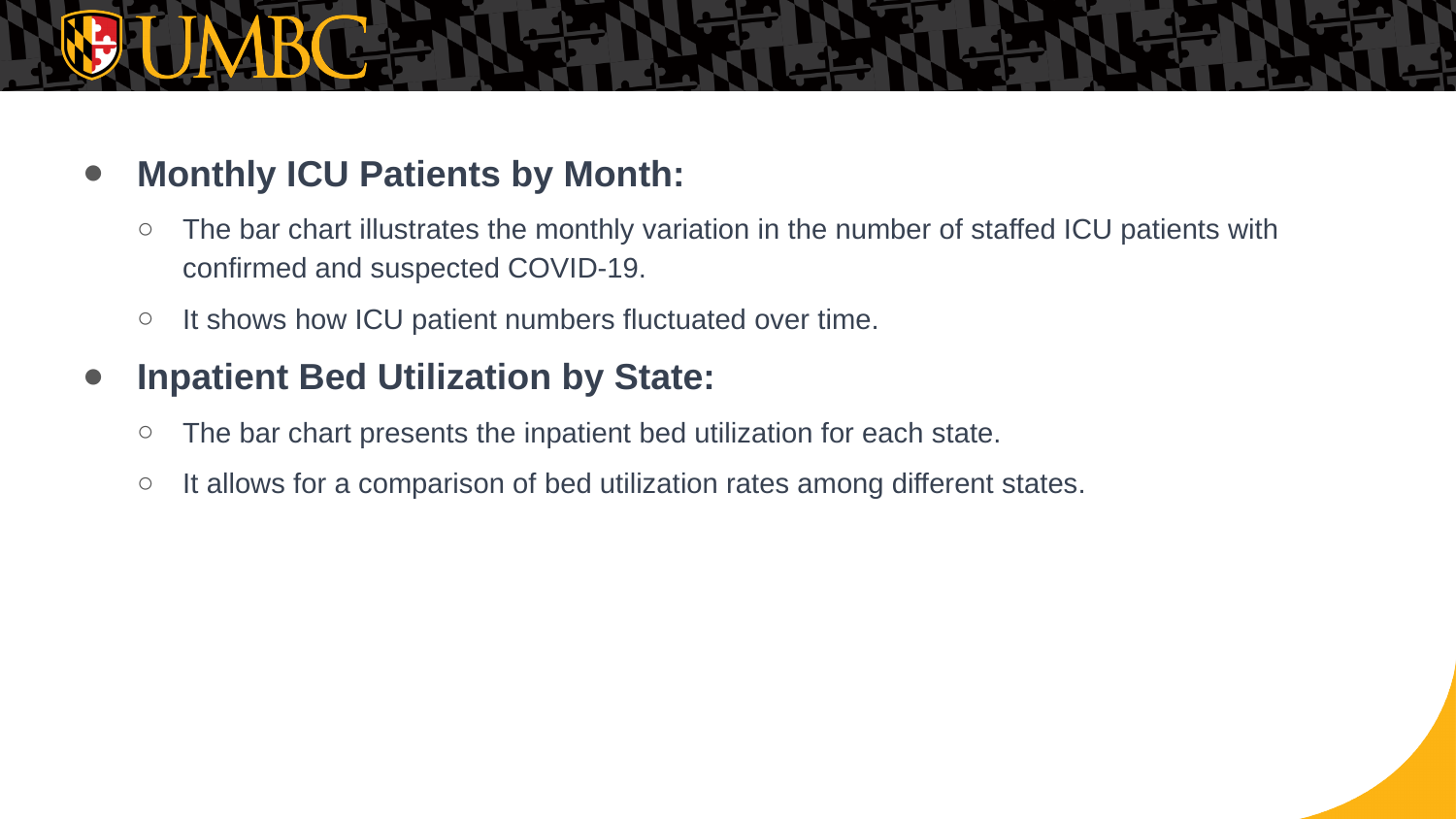

Monthly ICU Patients by Month:
The bar chart illustrates the monthly variation in the number of staffed ICU patients with confirmed and suspected COVID-19.
It shows how ICU patient numbers fluctuated over time.
Inpatient Bed Utilization by State:
The bar chart presents the inpatient bed utilization for each state.
It allows for a comparison of bed utilization rates among different states.